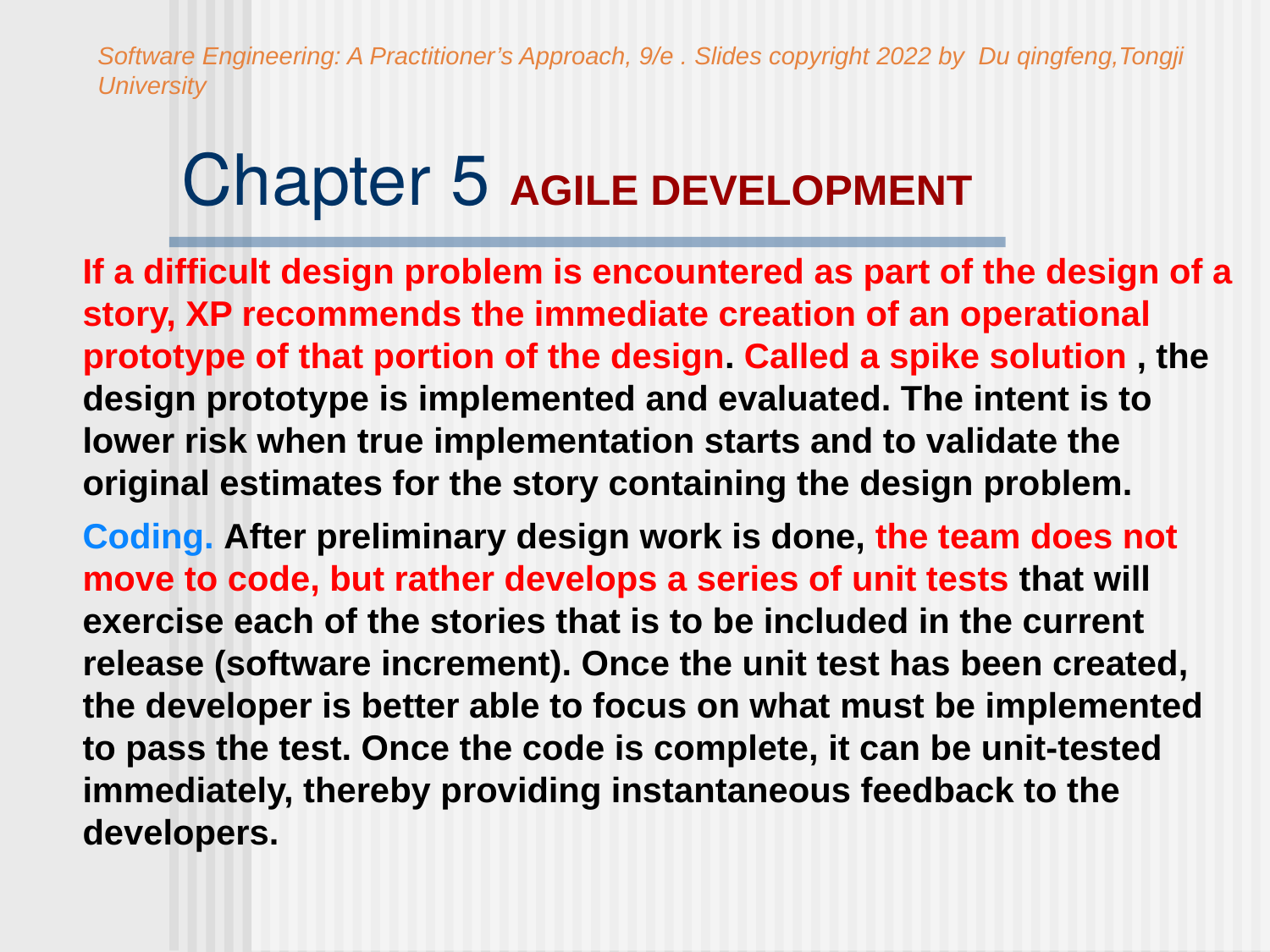

Software Engineering: A Practitioner’s Approach, 9/e . Slides copyright 2022 by  Du qingfeng,Tongji University
# Chapter 5 AGILE DEVELOPMENT
If a difficult design problem is encountered as part of the design of a story, XP recommends the immediate creation of an operational prototype of that portion of the design. Called a spike solution , the design prototype is implemented and evaluated. The intent is to lower risk when true implementation starts and to validate the original estimates for the story containing the design problem.
Coding. After preliminary design work is done, the team does not move to code, but rather develops a series of unit tests that will exercise each of the stories that is to be included in the current release (software increment). Once the unit test has been created, the developer is better able to focus on what must be implemented to pass the test. Once the code is complete, it can be unit-tested immediately, thereby providing instantaneous feedback to the developers.
18